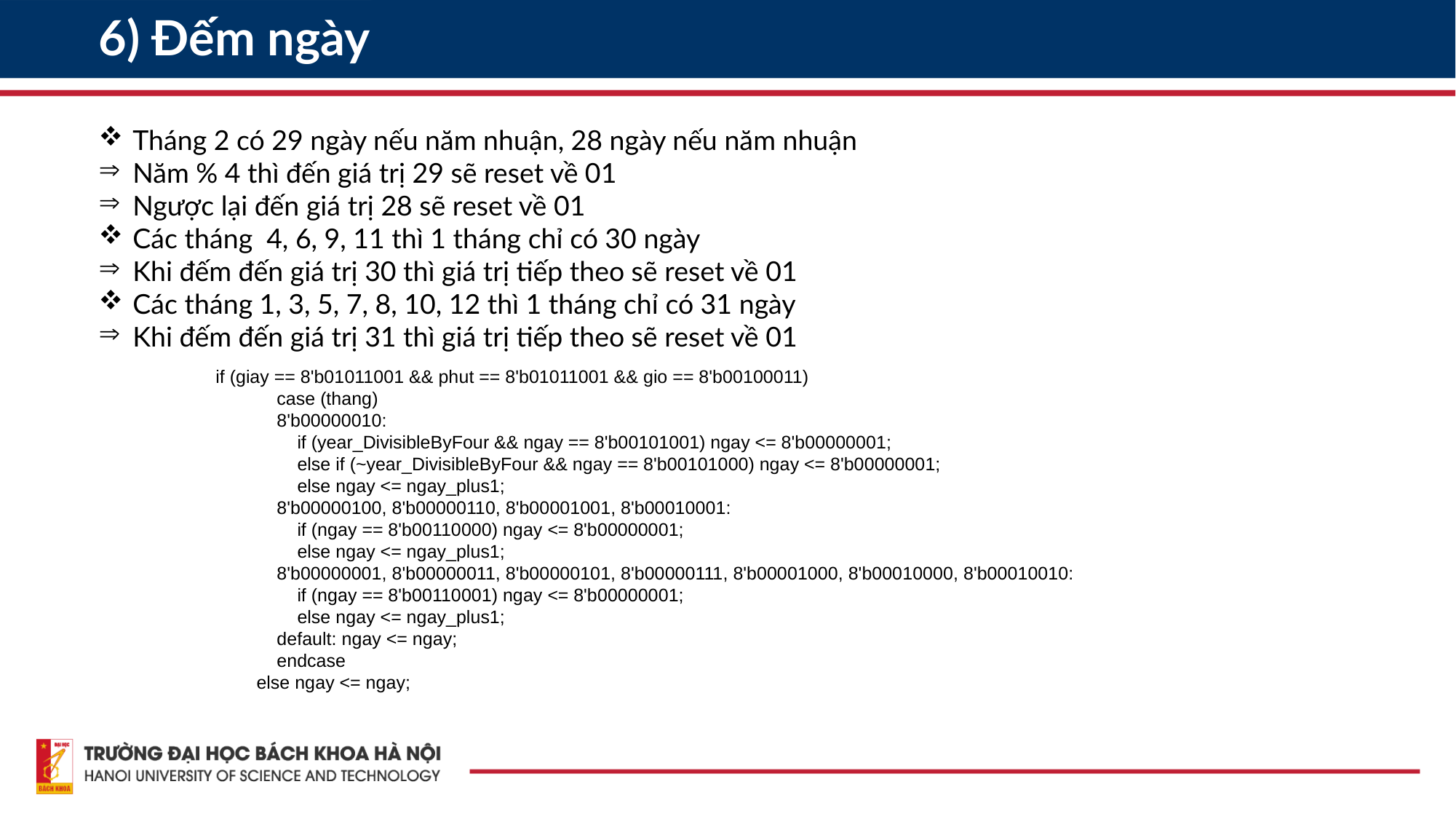

6) Đếm ngày
Tháng 2 có 29 ngày nếu năm nhuận, 28 ngày nếu năm nhuận
Năm % 4 thì đến giá trị 29 sẽ reset về 01
Ngược lại đến giá trị 28 sẽ reset về 01
Các tháng  4, 6, 9, 11 thì 1 tháng chỉ có 30 ngày
Khi đếm đến giá trị 30 thì giá trị tiếp theo sẽ reset về 01
Các tháng 1, 3, 5, 7, 8, 10, 12 thì 1 tháng chỉ có 31 ngày
Khi đếm đến giá trị 31 thì giá trị tiếp theo sẽ reset về 01
if (giay == 8'b01011001 && phut == 8'b01011001 && gio == 8'b00100011)
            case (thang)
            8'b00000010:
                if (year_DivisibleByFour && ngay == 8'b00101001) ngay <= 8'b00000001;
                else if (~year_DivisibleByFour && ngay == 8'b00101000) ngay <= 8'b00000001;
                else ngay <= ngay_plus1;
            8'b00000100, 8'b00000110, 8'b00001001, 8'b00010001:
                if (ngay == 8'b00110000) ngay <= 8'b00000001;
                else ngay <= ngay_plus1;
            8'b00000001, 8'b00000011, 8'b00000101, 8'b00000111, 8'b00001000, 8'b00010000, 8'b00010010:
                if (ngay == 8'b00110001) ngay <= 8'b00000001;
                else ngay <= ngay_plus1;
            default: ngay <= ngay;
            endcase
        else ngay <= ngay;